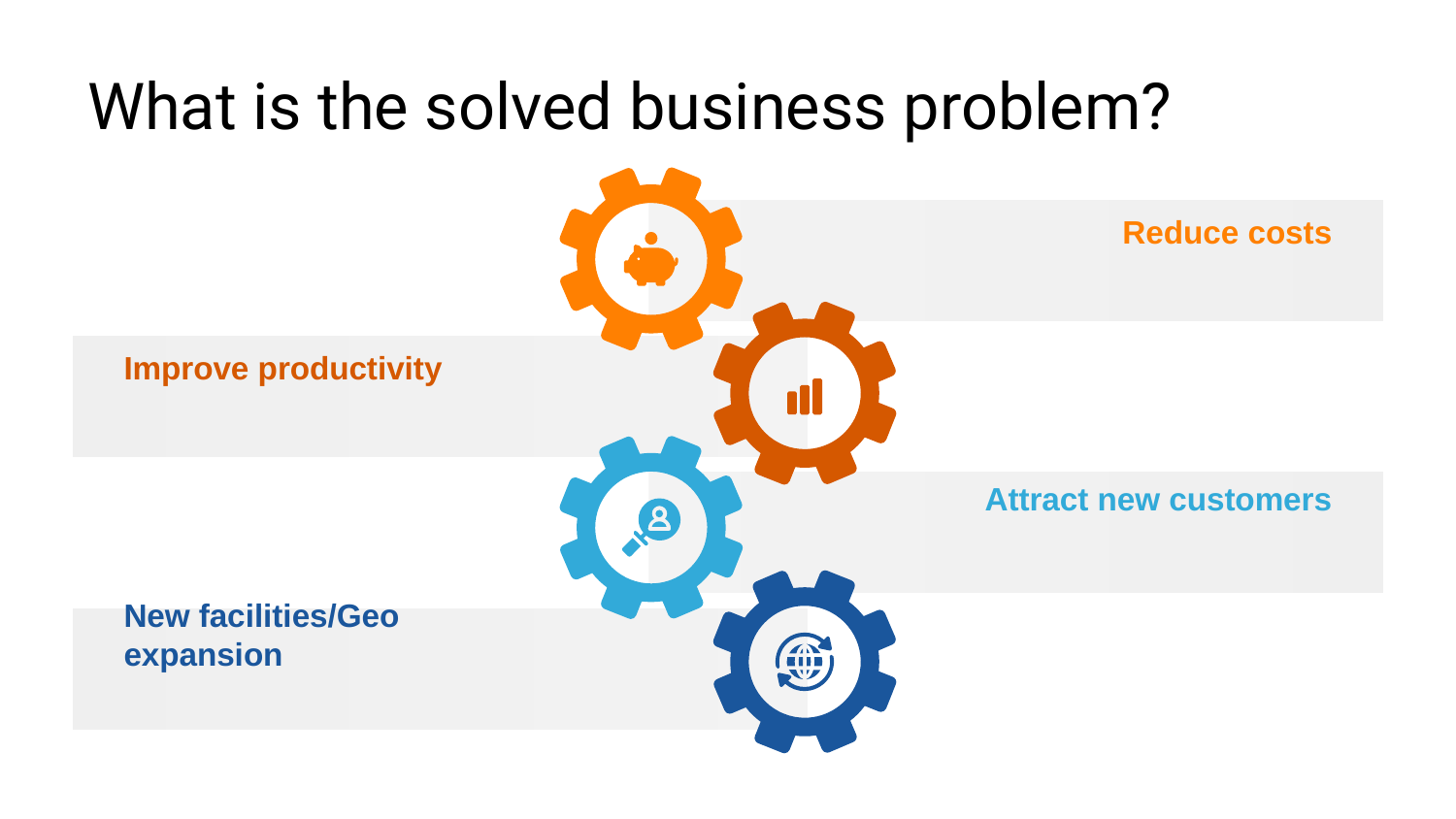

# What is the solved business problem?

Reduce costs

Improve productivity

Attract new customers

New facilities/Geo expansion